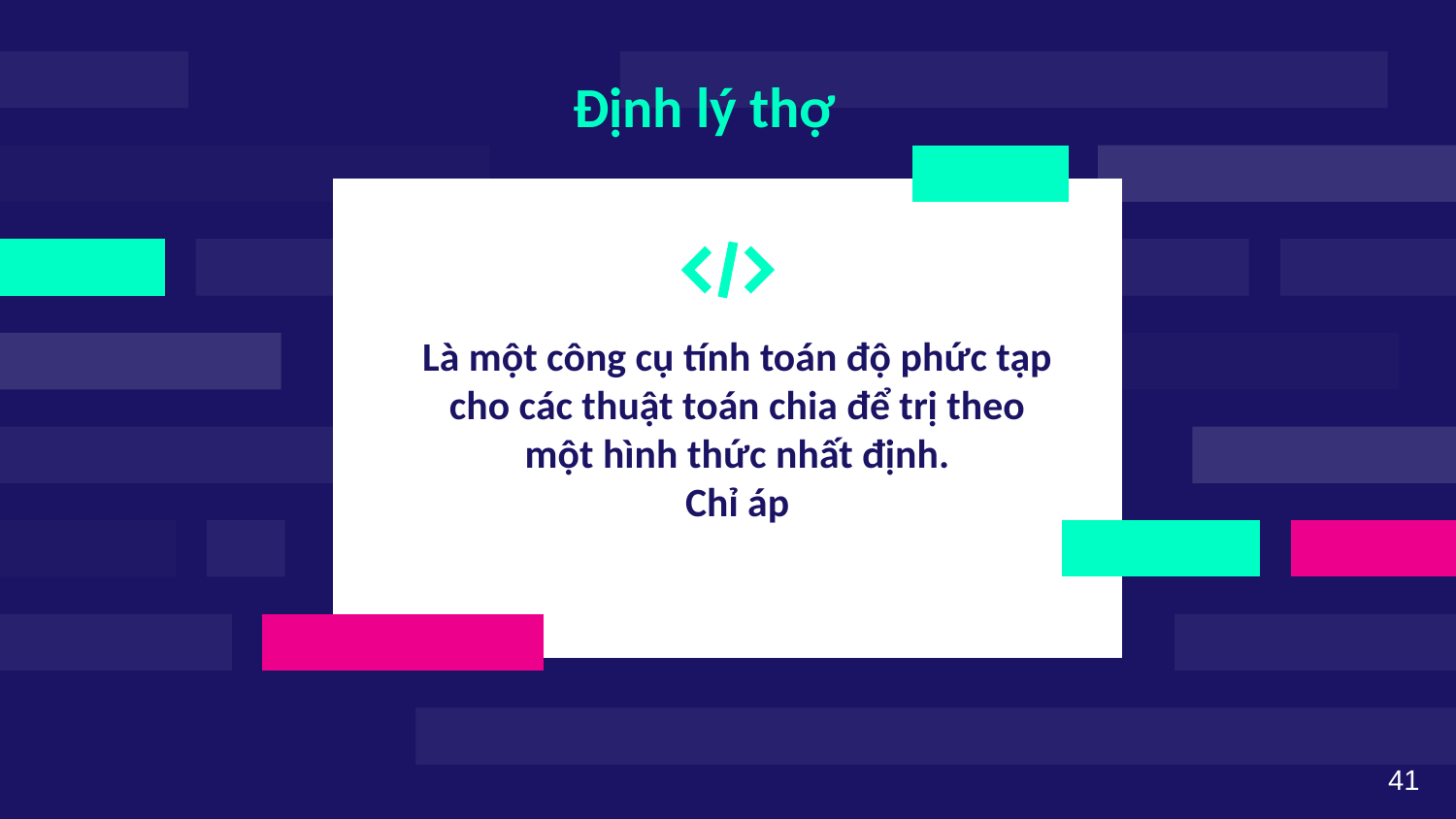

Định lý thợ
Là một công cụ tính toán độ phức tạp cho các thuật toán chia để trị theo một hình thức nhất định.​
Chỉ áp
​
41